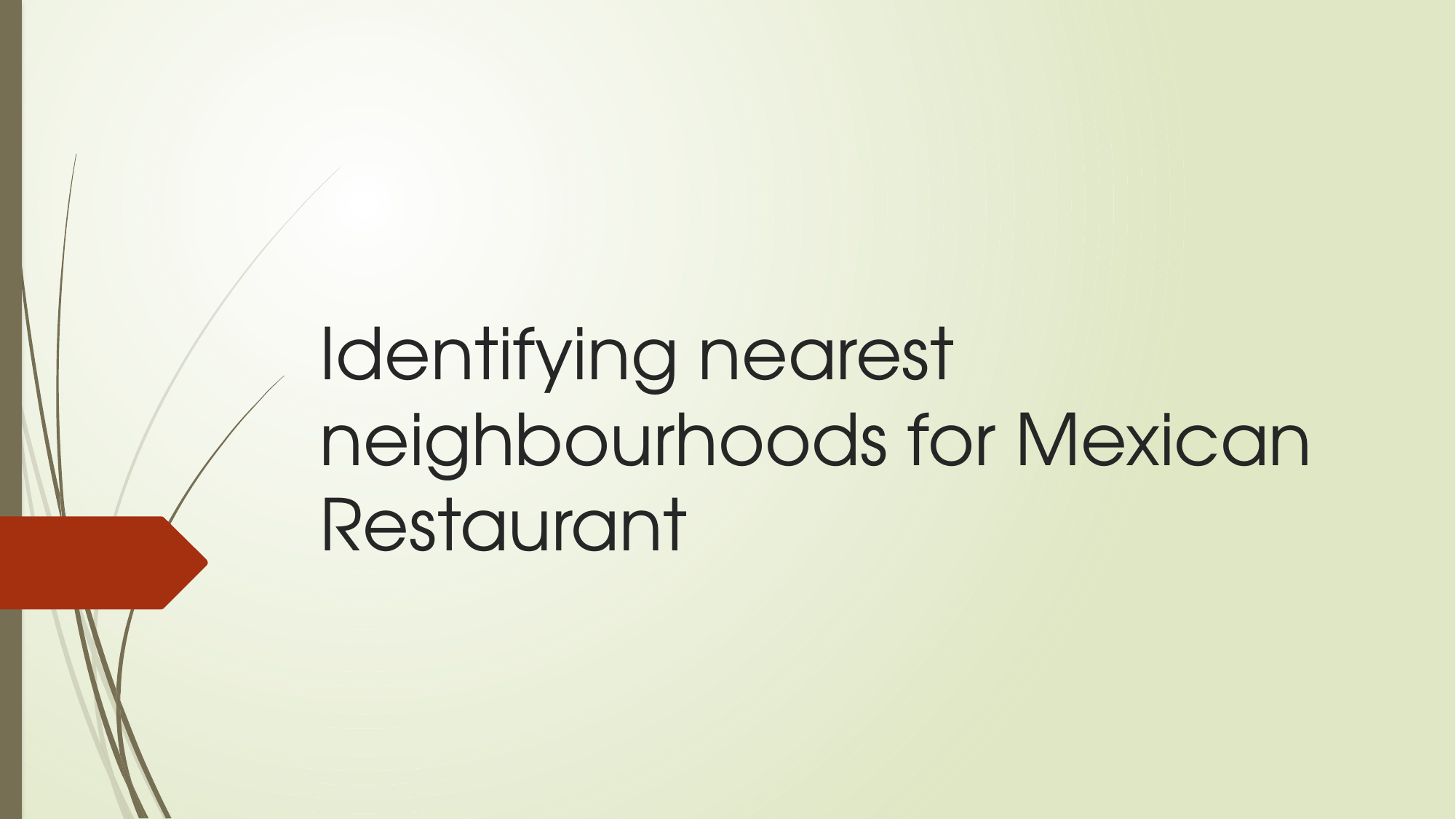

# Identifying nearest neighbourhoods for Mexican Restaurant